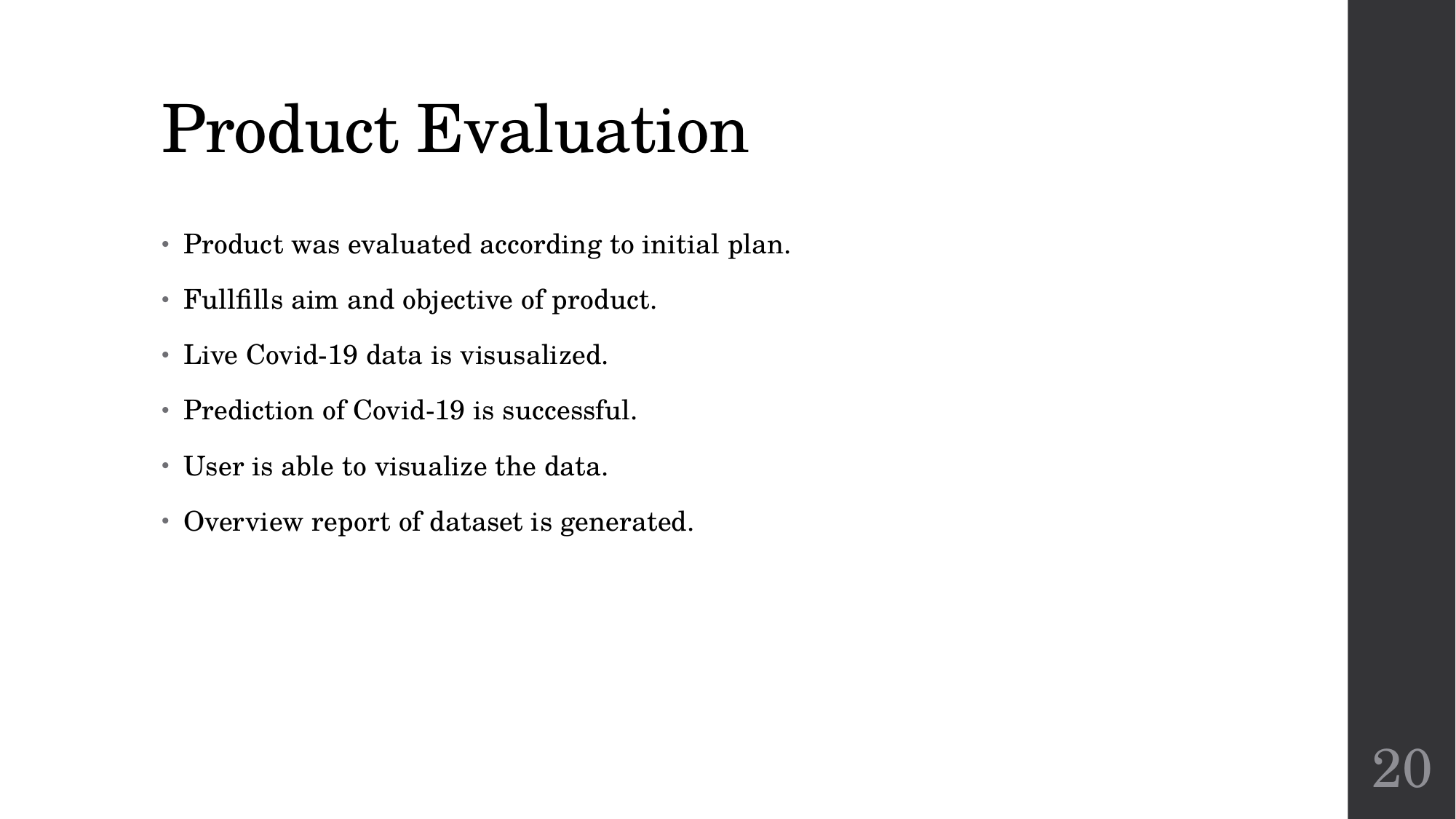

# Product Evaluation
Product was evaluated according to initial plan.
Fullfills aim and objective of product.
Live Covid-19 data is visusalized.
Prediction of Covid-19 is successful.
User is able to visualize the data.
Overview report of dataset is generated.

20